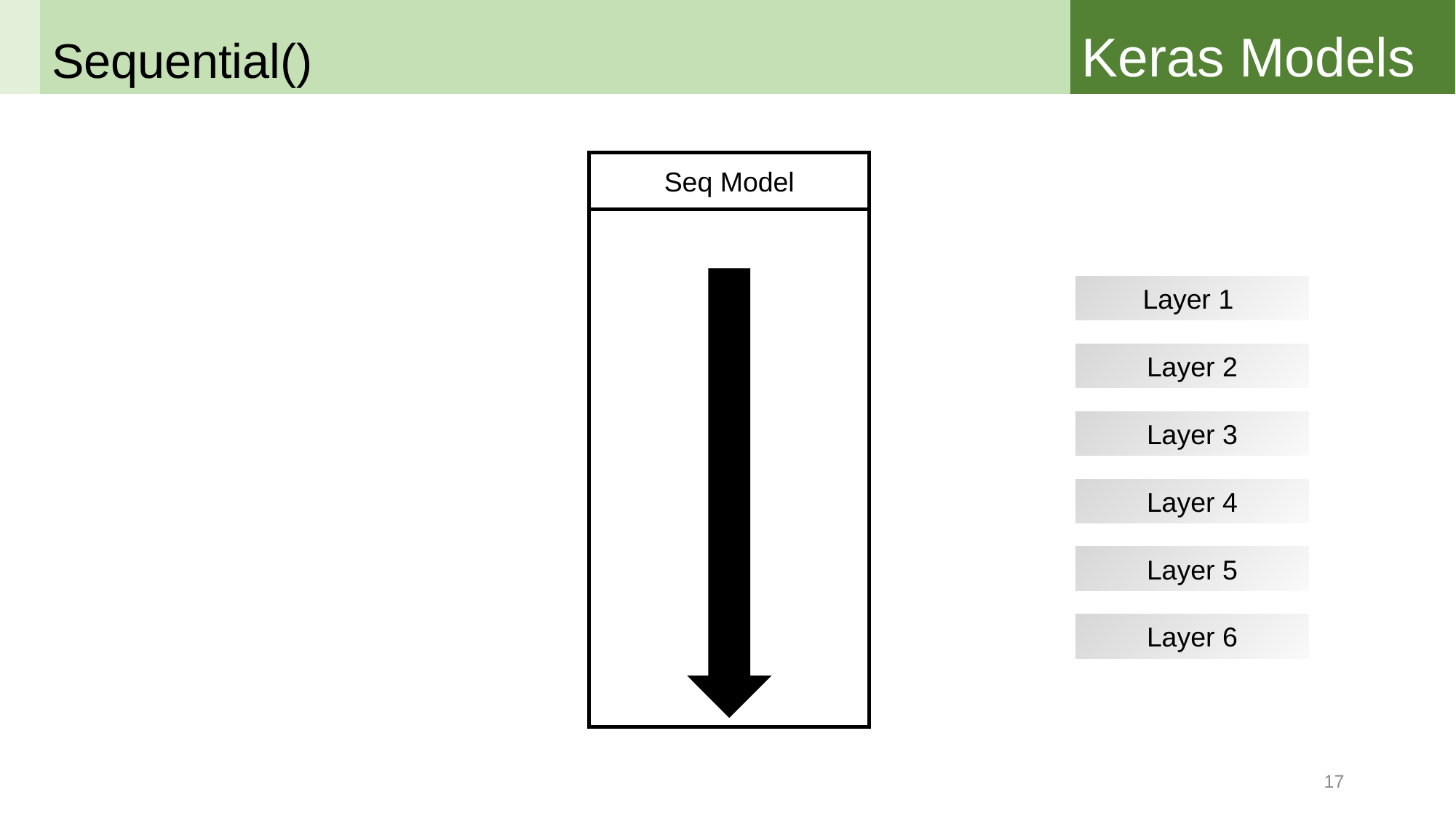

Sequential()
Keras Models
Seq Model

Layer 1
Layer 2
Layer 3
Layer 4
Layer 5
Layer 6
17